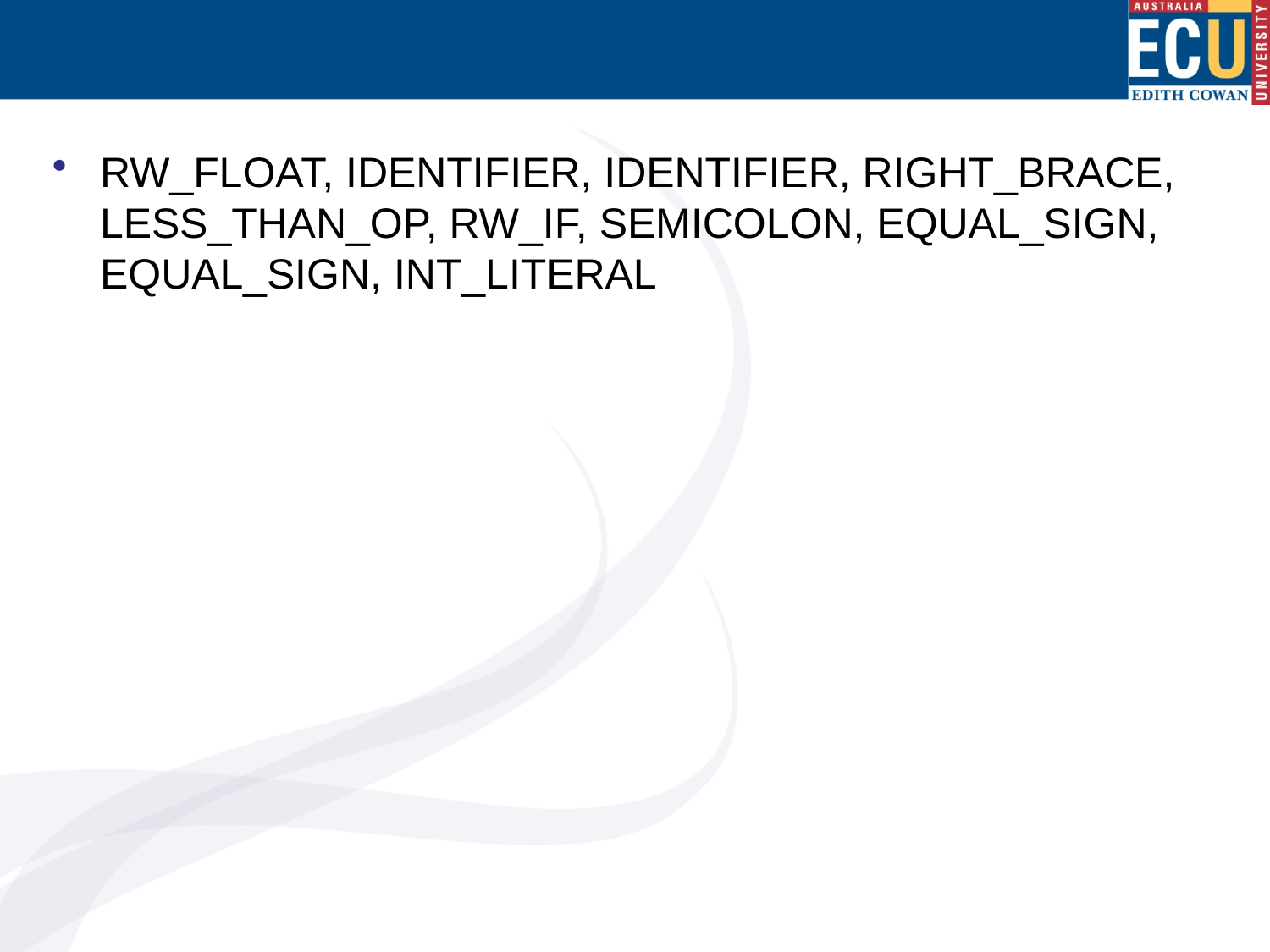

#
RW_FLOAT, IDENTIFIER, IDENTIFIER, RIGHT_BRACE, LESS_THAN_OP, RW_IF, SEMICOLON, EQUAL_SIGN, EQUAL_SIGN, INT_LITERAL